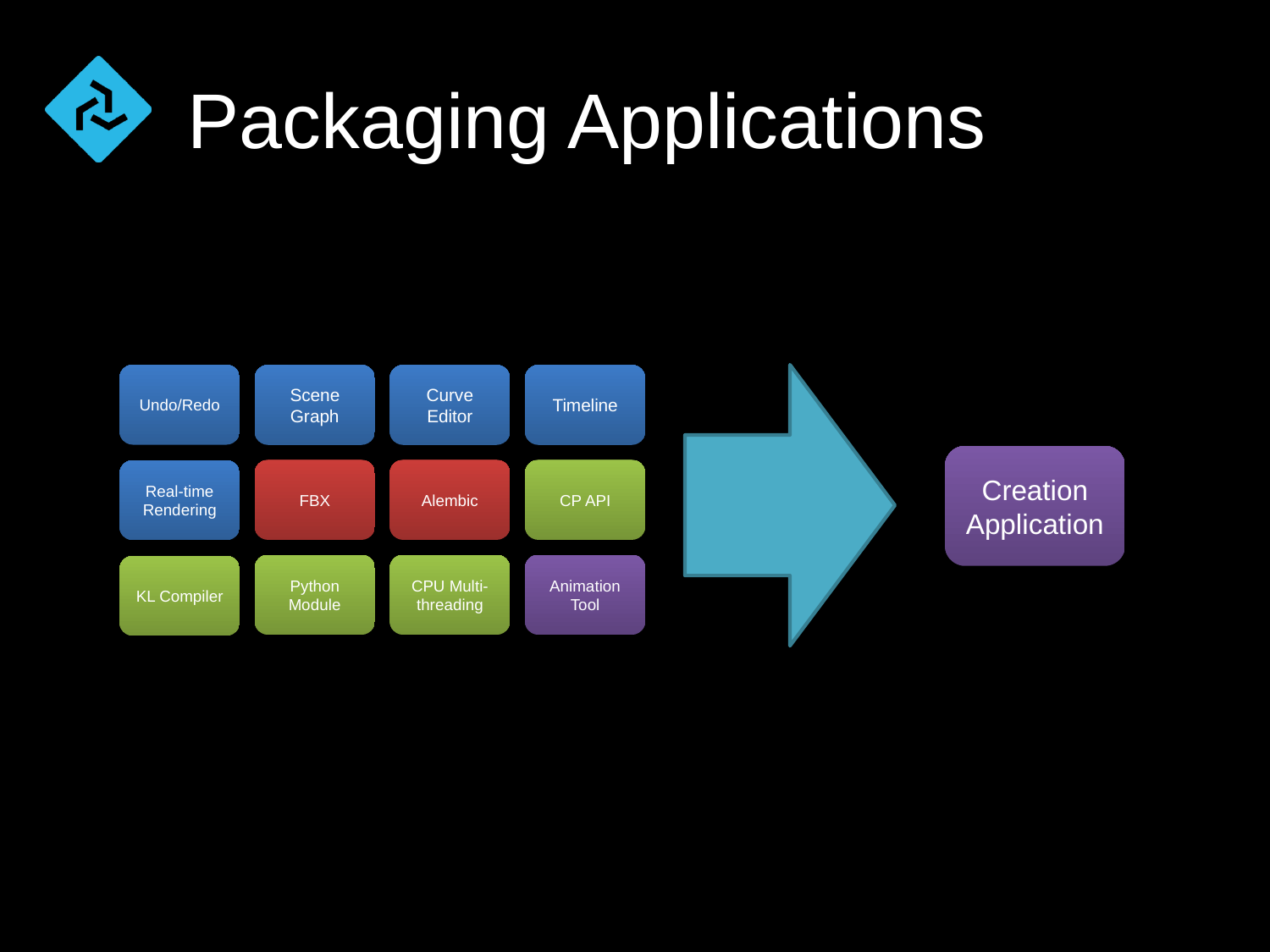

# Packaging Applications

Undo/Redo
Scene Graph
Curve Editor
Timeline
Creation Application
FBX
Alembic
CP API
Real-time Rendering
Python Module
CPU Multi-threading
Animation Tool
KL Compiler